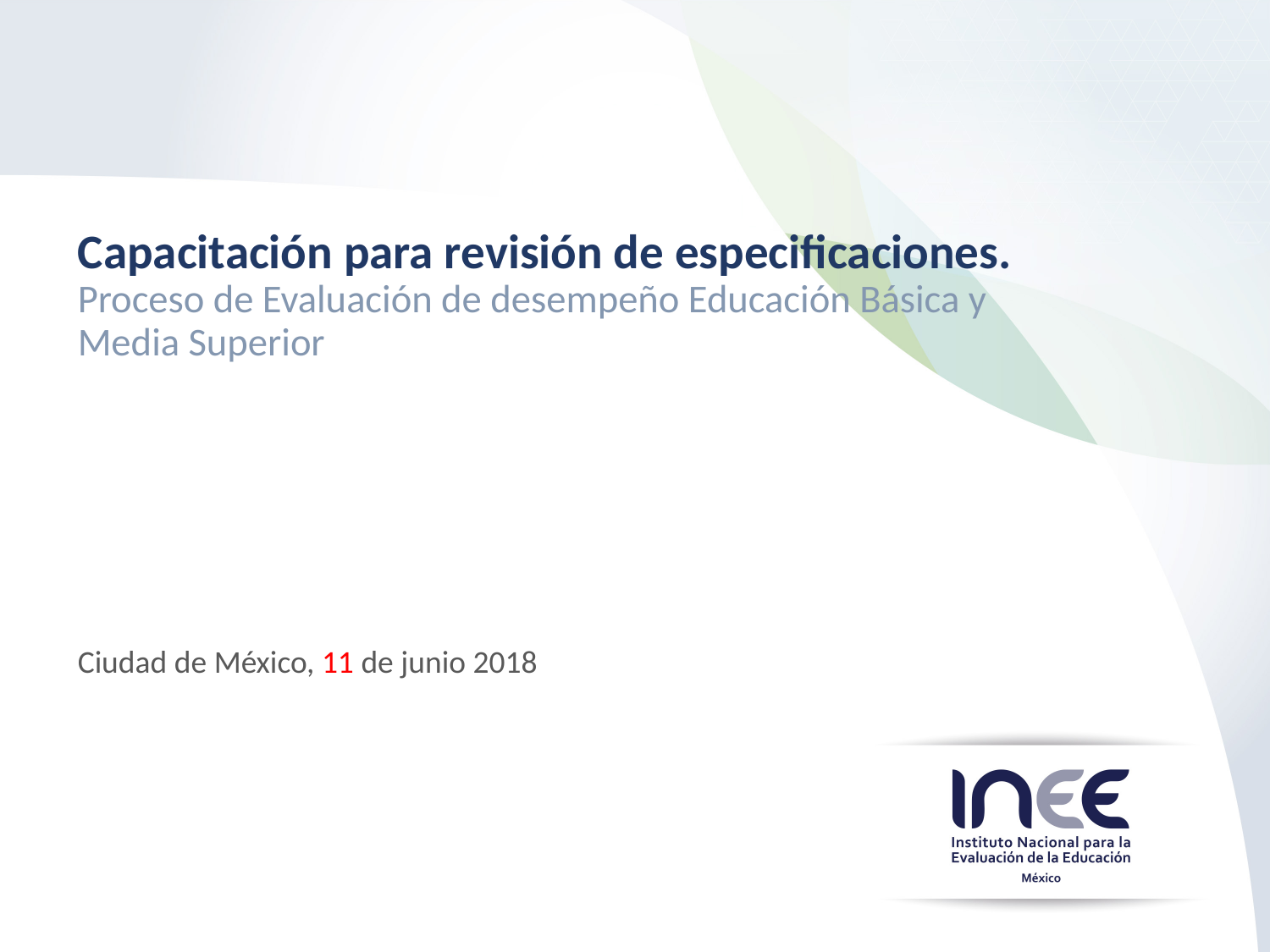

# Capacitación para revisión de especificaciones. Proceso de Evaluación de desempeño Educación Básica y Media Superior
Ciudad de México, 11 de junio 2018